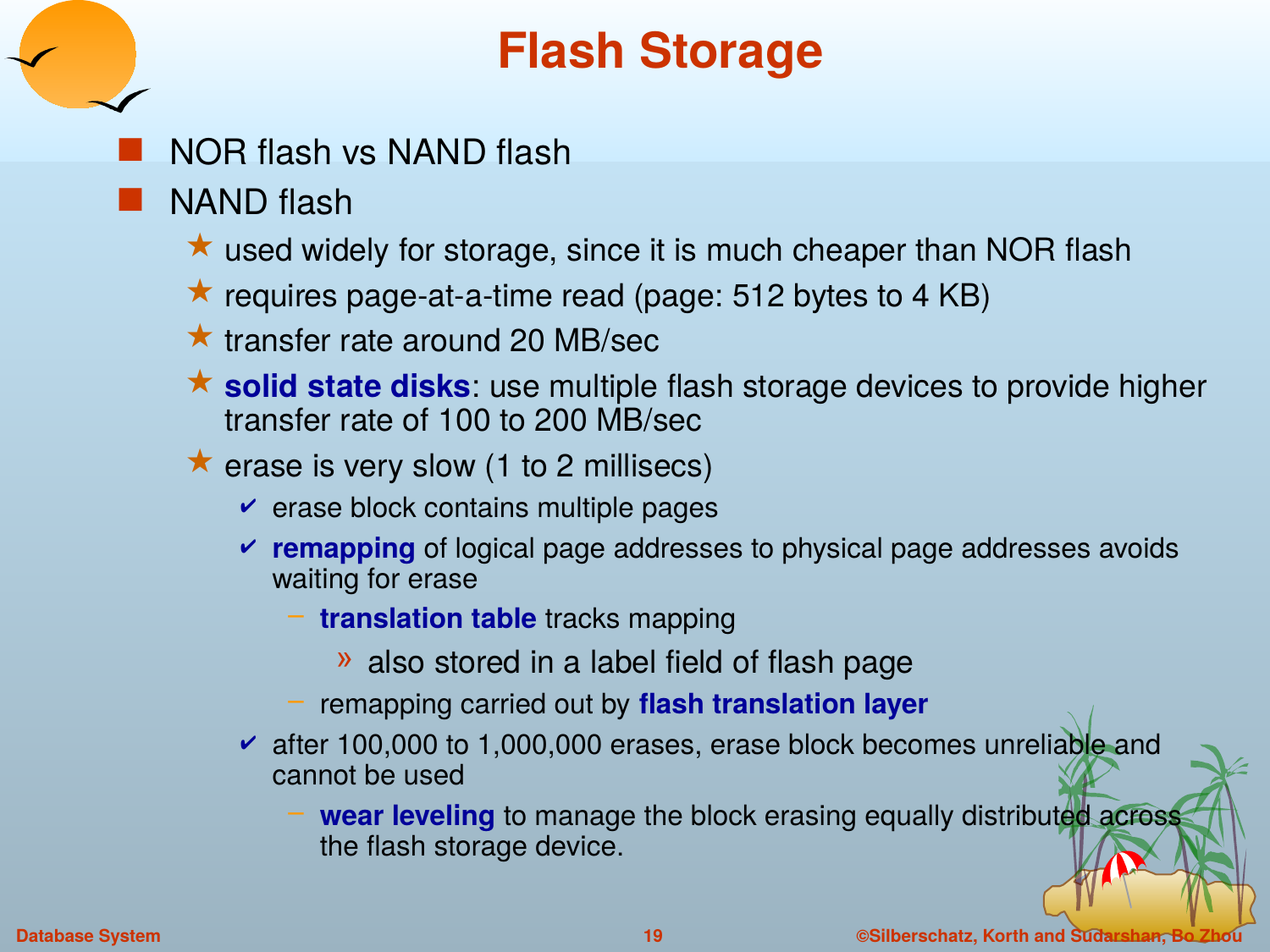

# Flash Storage
NOR flash vs NAND flash
NAND flash
used widely for storage, since it is much cheaper than NOR flash
requires page-at-a-time read (page: 512 bytes to 4 KB)
transfer rate around 20 MB/sec
solid state disks: use multiple flash storage devices to provide higher transfer rate of 100 to 200 MB/sec
erase is very slow (1 to 2 millisecs)
erase block contains multiple pages
remapping of logical page addresses to physical page addresses avoids waiting for erase
translation table tracks mapping
also stored in a label field of flash page
remapping carried out by flash translation layer
after 100,000 to 1,000,000 erases, erase block becomes unreliable and cannot be used
wear leveling to manage the block erasing equally distributed across the flash storage device.